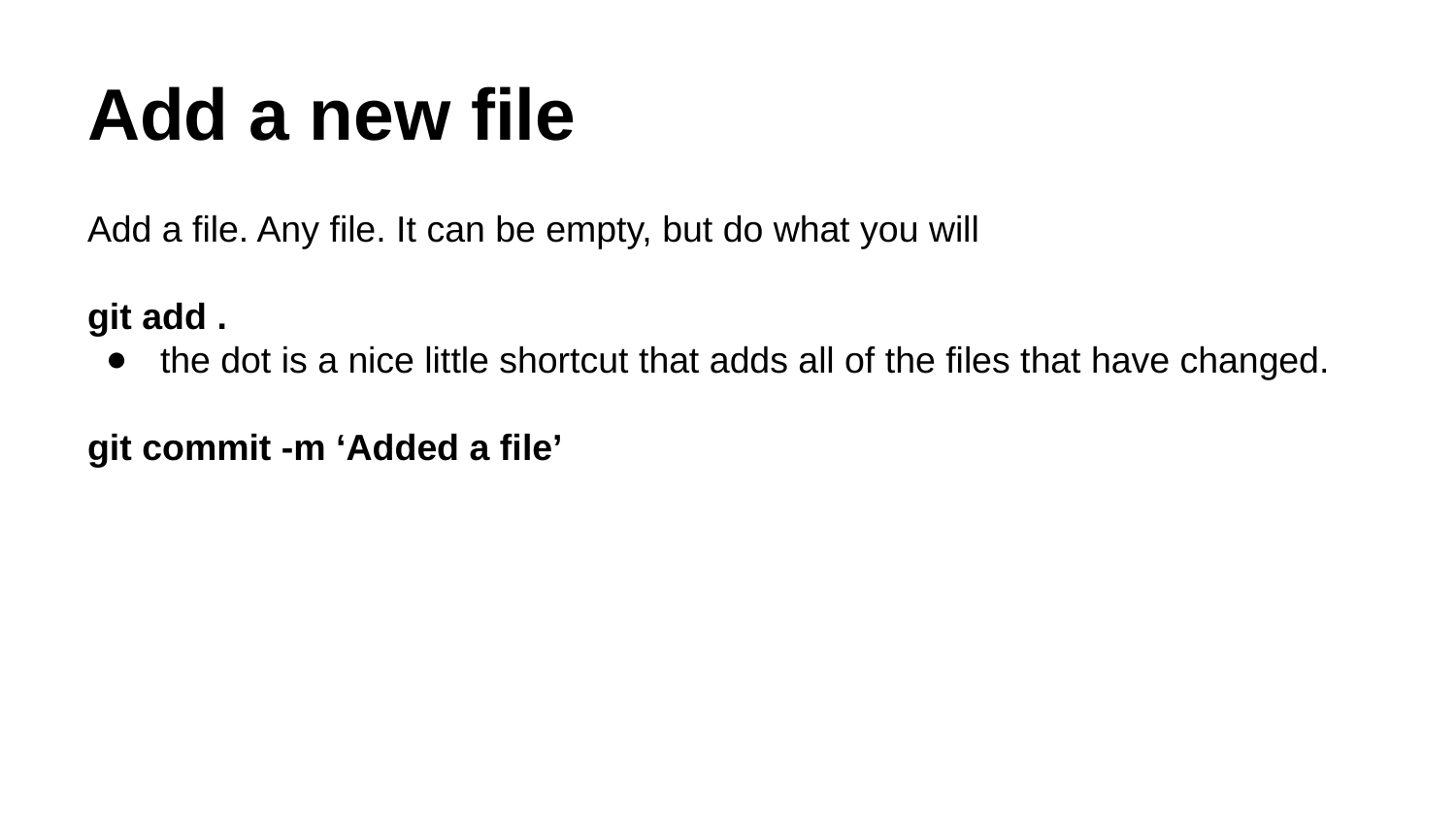

# Add a new file
Add a file. Any file. It can be empty, but do what you will

git add .
the dot is a nice little shortcut that adds all of the files that have changed.

git commit -m ‘Added a file’